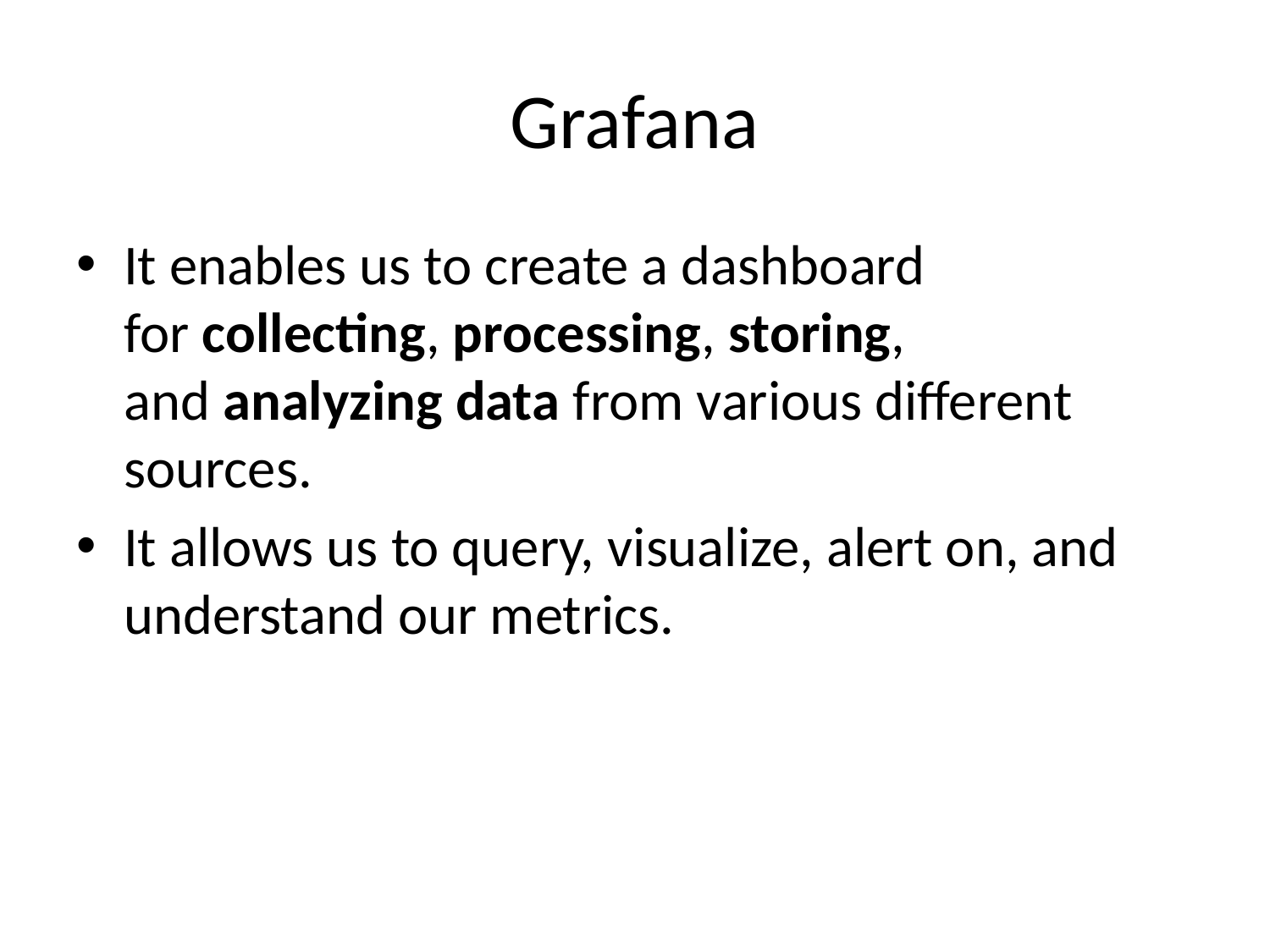

# Grafana
It enables us to create a dashboard for collecting, processing, storing, and analyzing data from various different sources.
It allows us to query, visualize, alert on, and understand our metrics.